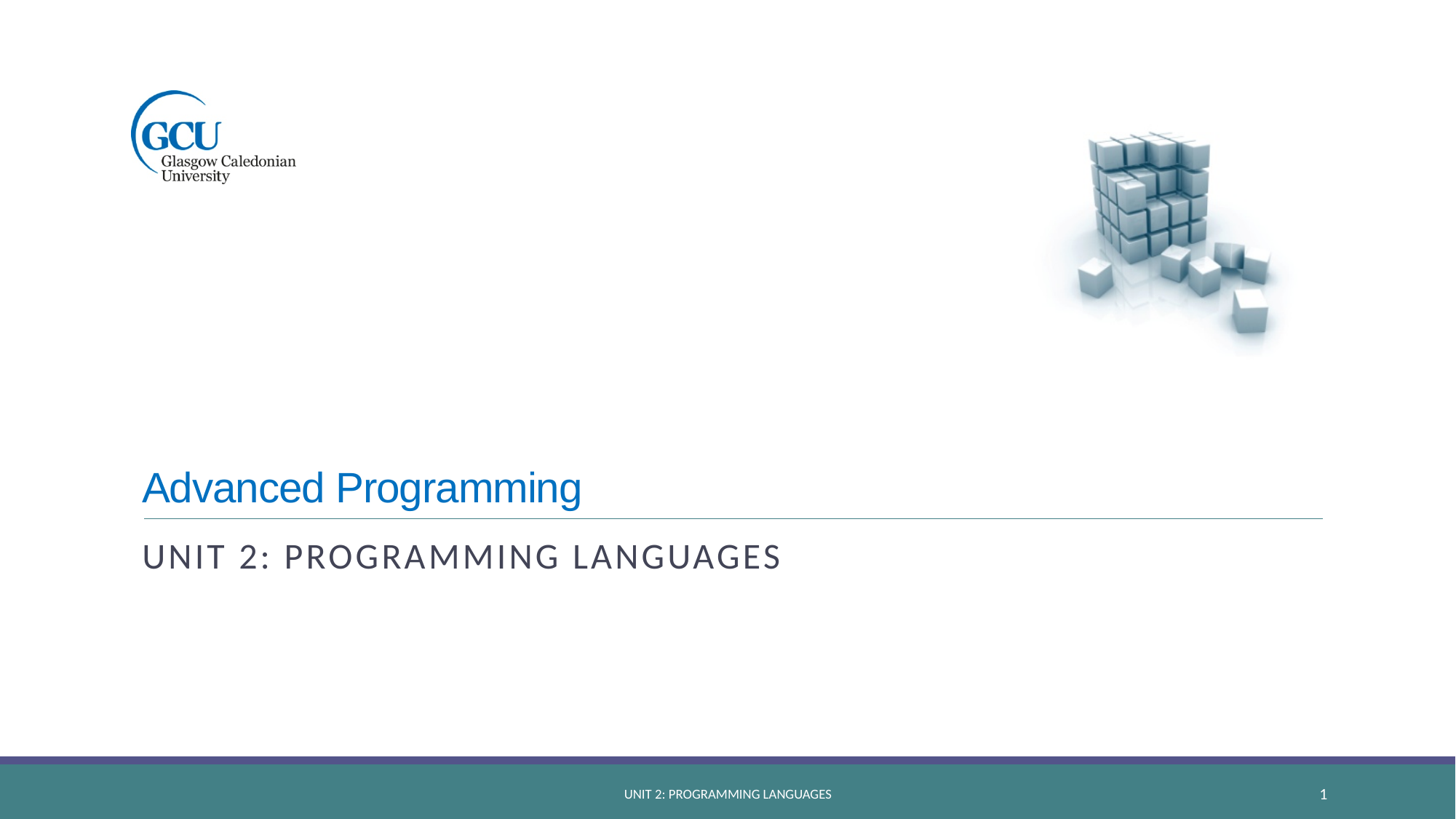

# Advanced Programming
Unit 2: Programming languages
Unit 2: Programming languages
1